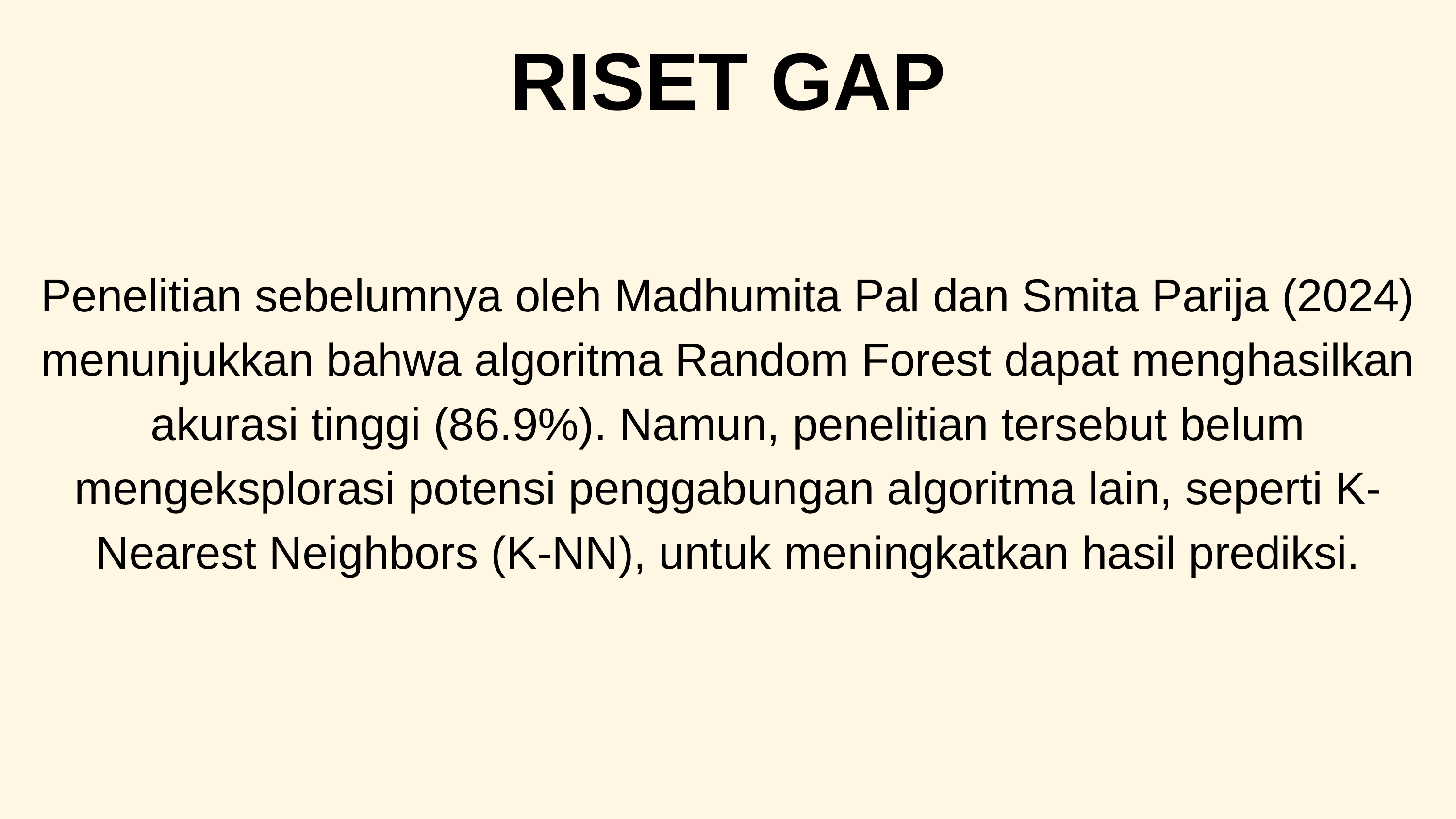

RISET GAP

Penelitian sebelumnya oleh Madhumita Pal dan Smita Parija (2024) menunjukkan bahwa algoritma Random Forest dapat menghasilkan akurasi tinggi (86.9%). Namun, penelitian tersebut belum mengeksplorasi potensi penggabungan algoritma lain, seperti K-Nearest Neighbors (K-NN), untuk meningkatkan hasil prediksi.